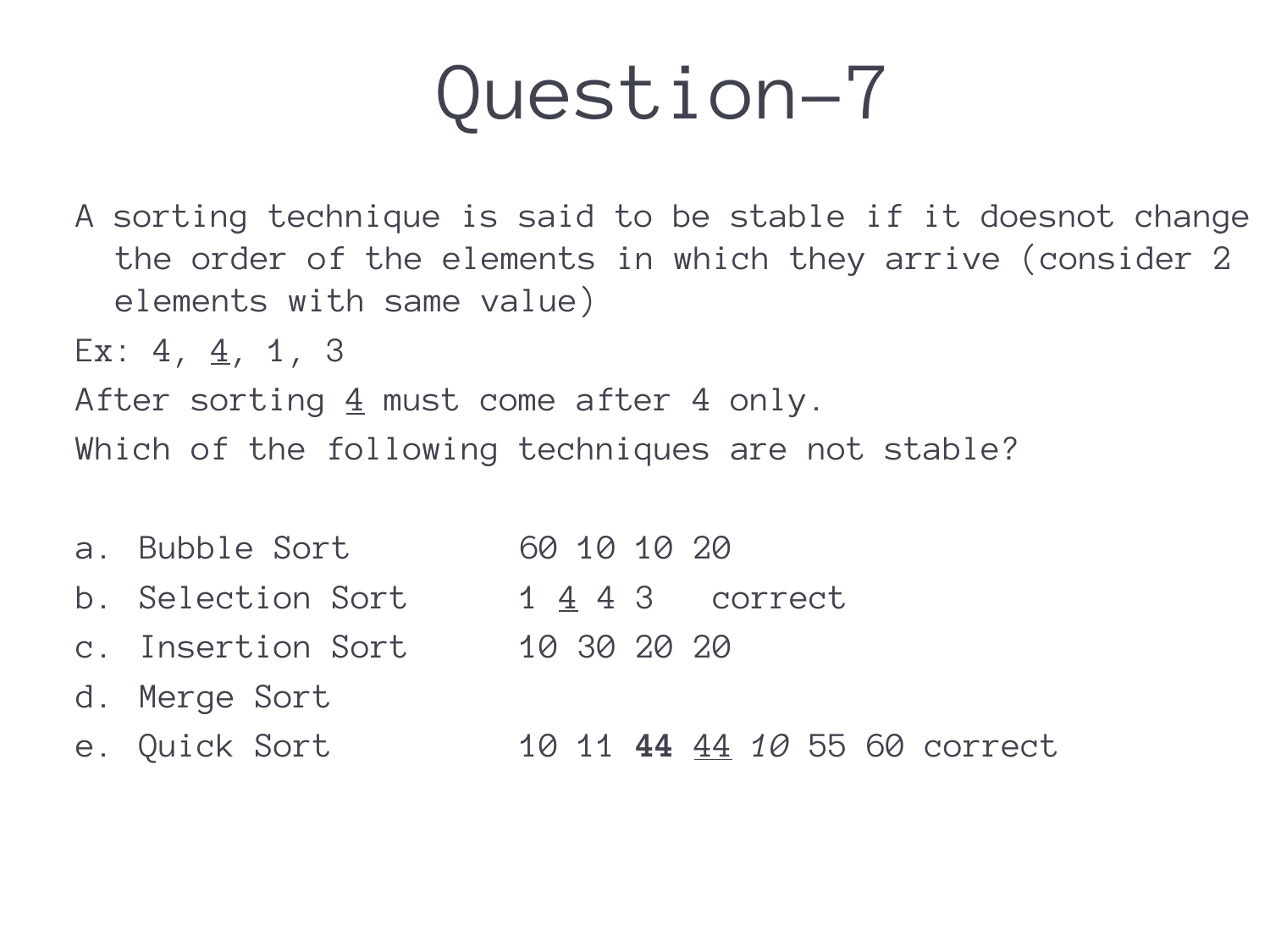

Question-7

A sorting technique is said to be stable if it doesnot change the order of the elements in which they arrive (consider 2 elements with same value)
Ex: 4, 4, 1, 3
After sorting 4 must come after 4 only.
Which of the following techniques are not stable?

Bubble Sort		60 10 10 20
Selection Sort	1 4 4 3   correct
Insertion Sort	10 30 20 20
Merge Sort
Quick Sort 		10 11 44 44 10 55 60 correct